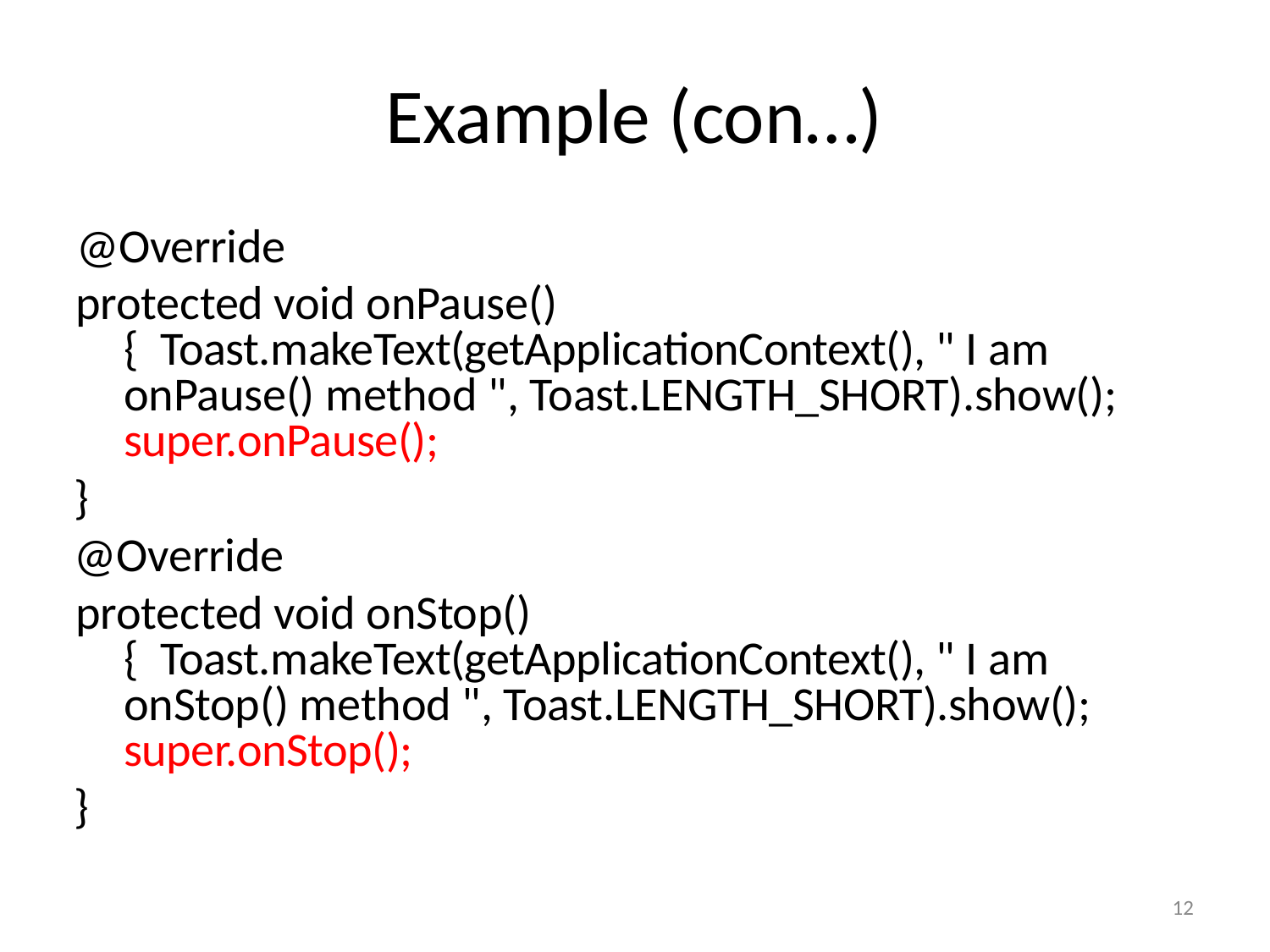

# Example (con…)
@Override
protected void onPause() {  Toast.makeText(getApplicationContext(), " I am  onPause() method ", Toast.LENGTH_SHORT).show();  super.onPause();
}
@Override
protected void onStop() {  Toast.makeText(getApplicationContext(), " I am  onStop() method ", Toast.LENGTH_SHORT).show();  super.onStop();
}
12